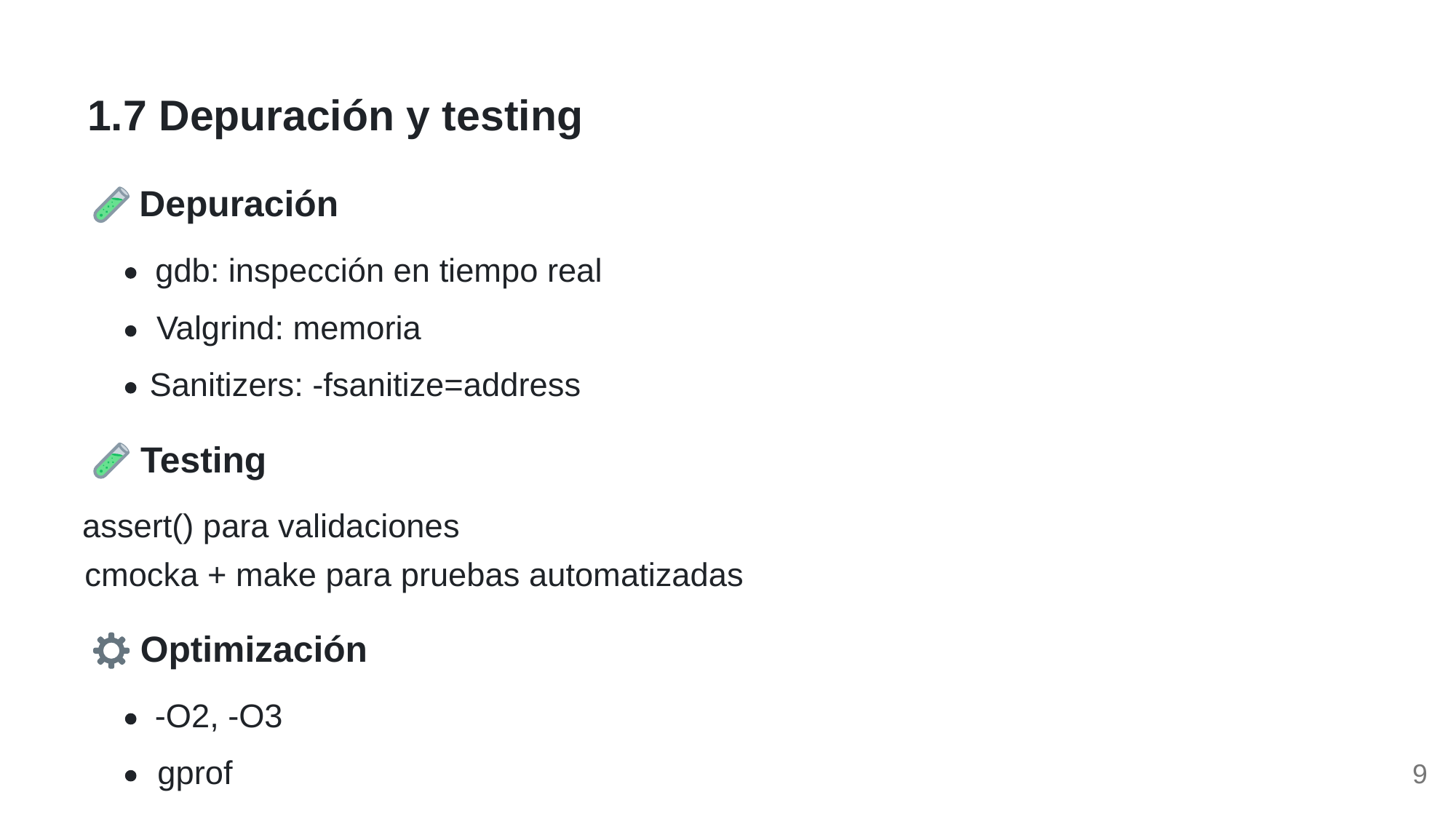

1.7 Depuración y testing
 Depuración

gdb: inspección en tiempo real

Valgrind: memoria

Sanitizers: -fsanitize=address

 Testing

assert() para validaciones
cmocka + make para pruebas automatizadas
 Optimización

-O2, -O3

gprof
9